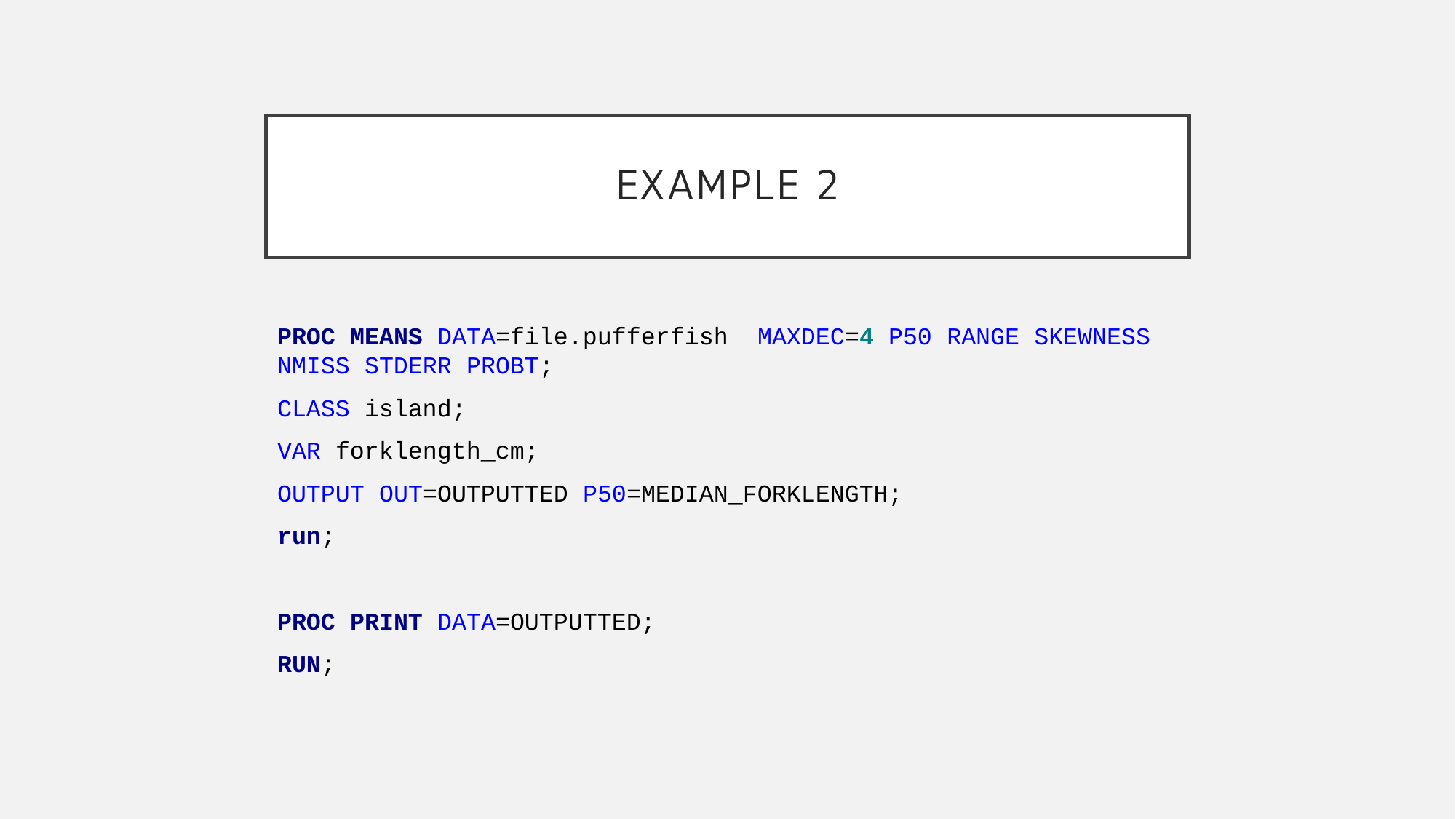

# Example 2
PROC MEANS DATA=file.pufferfish  MAXDEC=4 P50 RANGE SKEWNESS NMISS STDERR PROBT;
CLASS island;
VAR forklength_cm;
OUTPUT OUT=OUTPUTTED P50=MEDIAN_FORKLENGTH;
run;

PROC PRINT DATA=OUTPUTTED;
RUN;